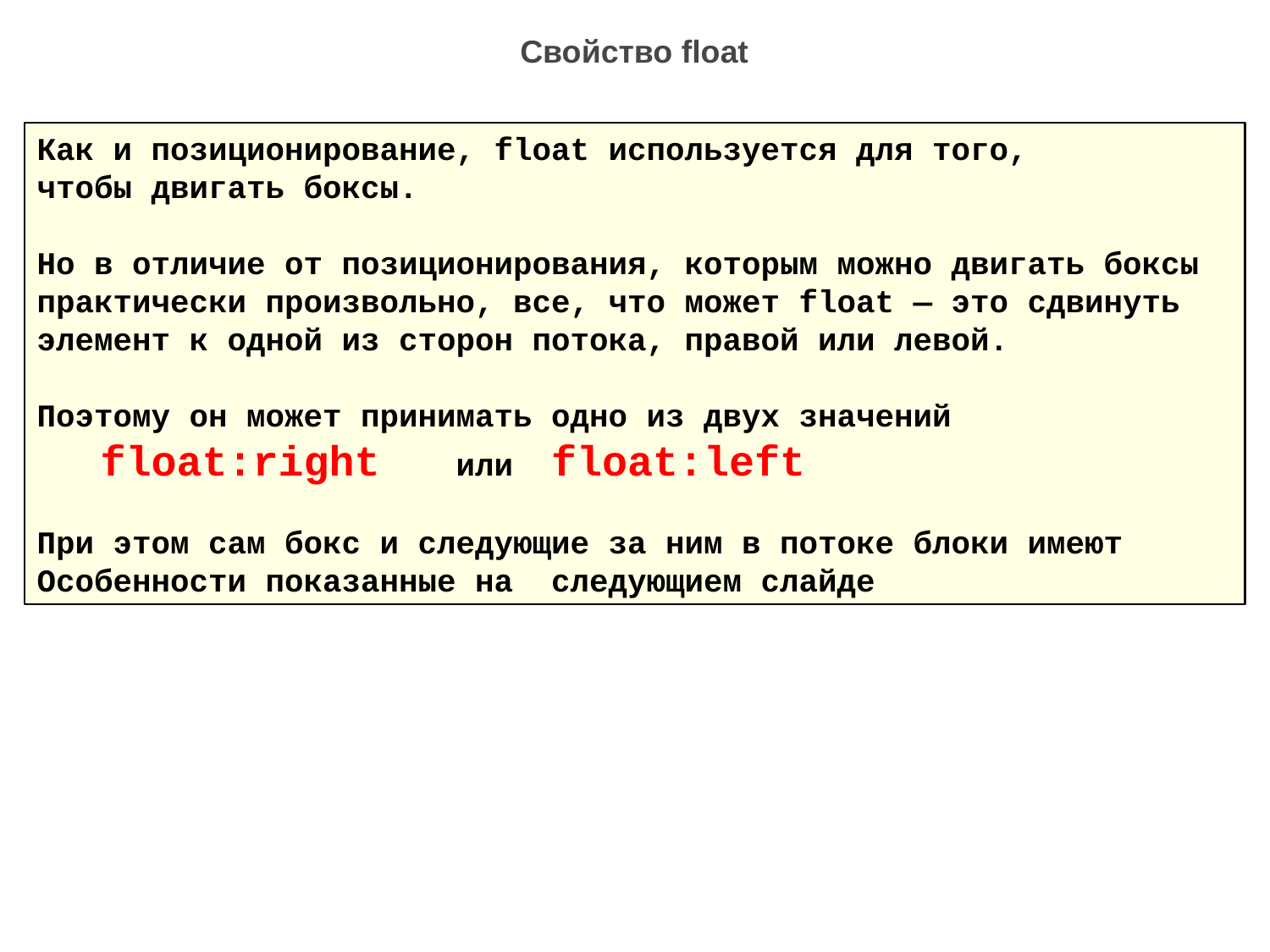

# Свойство float
Как и позиционирование, float используется для того,
чтобы двигать боксы.

Но в отличие от позиционирования, которым можно двигать боксы
практически произвольно, все, что может float — это сдвинуть
элемент к одной из сторон потока, правой или левой.

Поэтому он может принимать одно из двух значений
   float:right   или  float:left

При этом сам бокс и следующие за ним в потоке блоки имеют
Особенности показанные на  следующием слайде